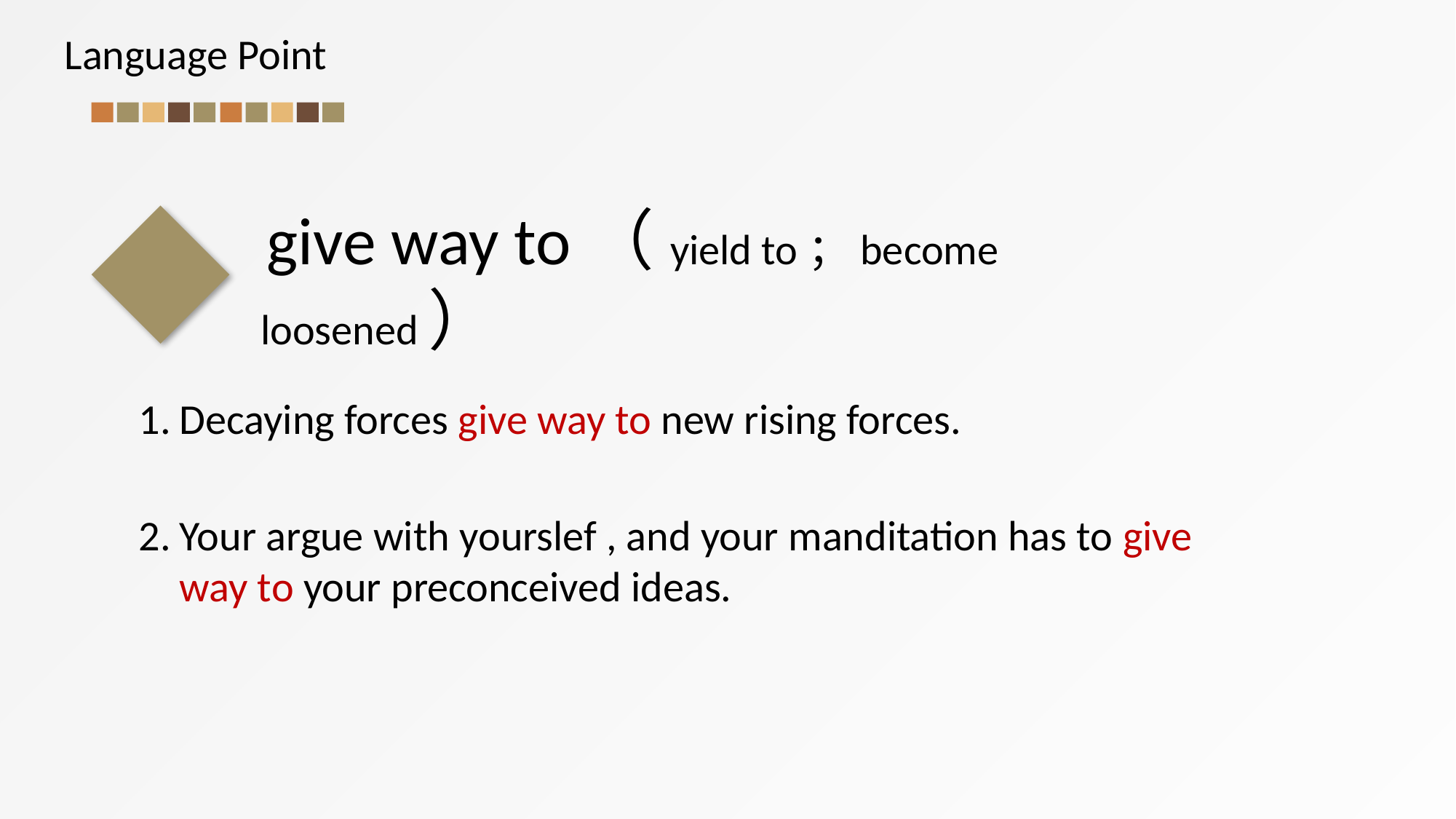

Language Point

 give way to（yield to；become loosened）

Decaying forces give way to new rising forces.

Your argue with yourslef , and your manditation has to give way to your preconceived ideas.